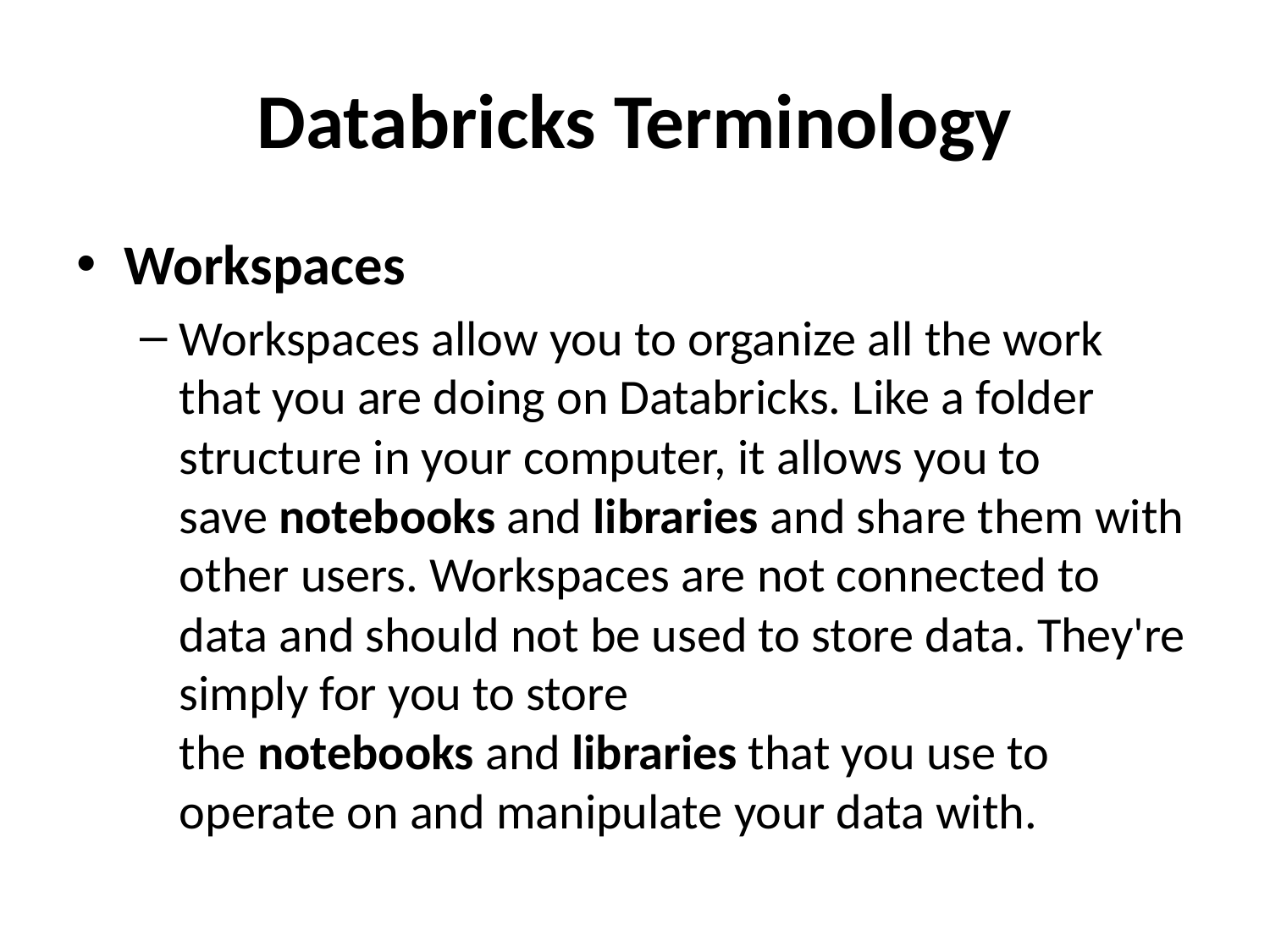

# Databricks Terminology
Workspaces
Workspaces allow you to organize all the work that you are doing on Databricks. Like a folder structure in your computer, it allows you to save notebooks and libraries and share them with other users. Workspaces are not connected to data and should not be used to store data. They're simply for you to store the notebooks and libraries that you use to operate on and manipulate your data with.